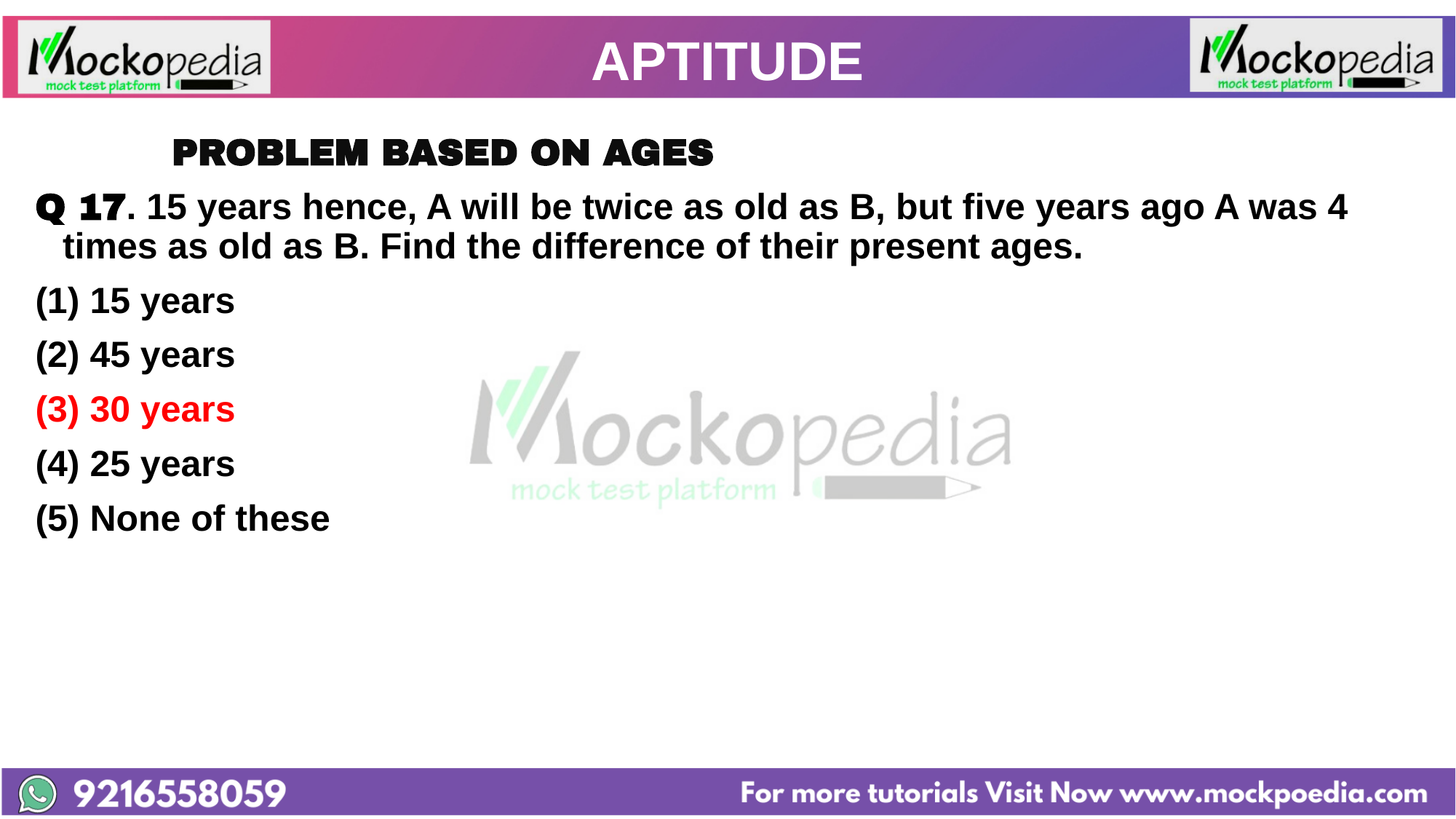

# APTITUDE
		PROBLEM BASED ON AGES
Q 17. 15 years hence, A will be twice as old as B, but five years ago A was 4 times as old as B. Find the difference of their present ages.
15 years
(2) 45 years
(3) 30 years
(4) 25 years
(5) None of these